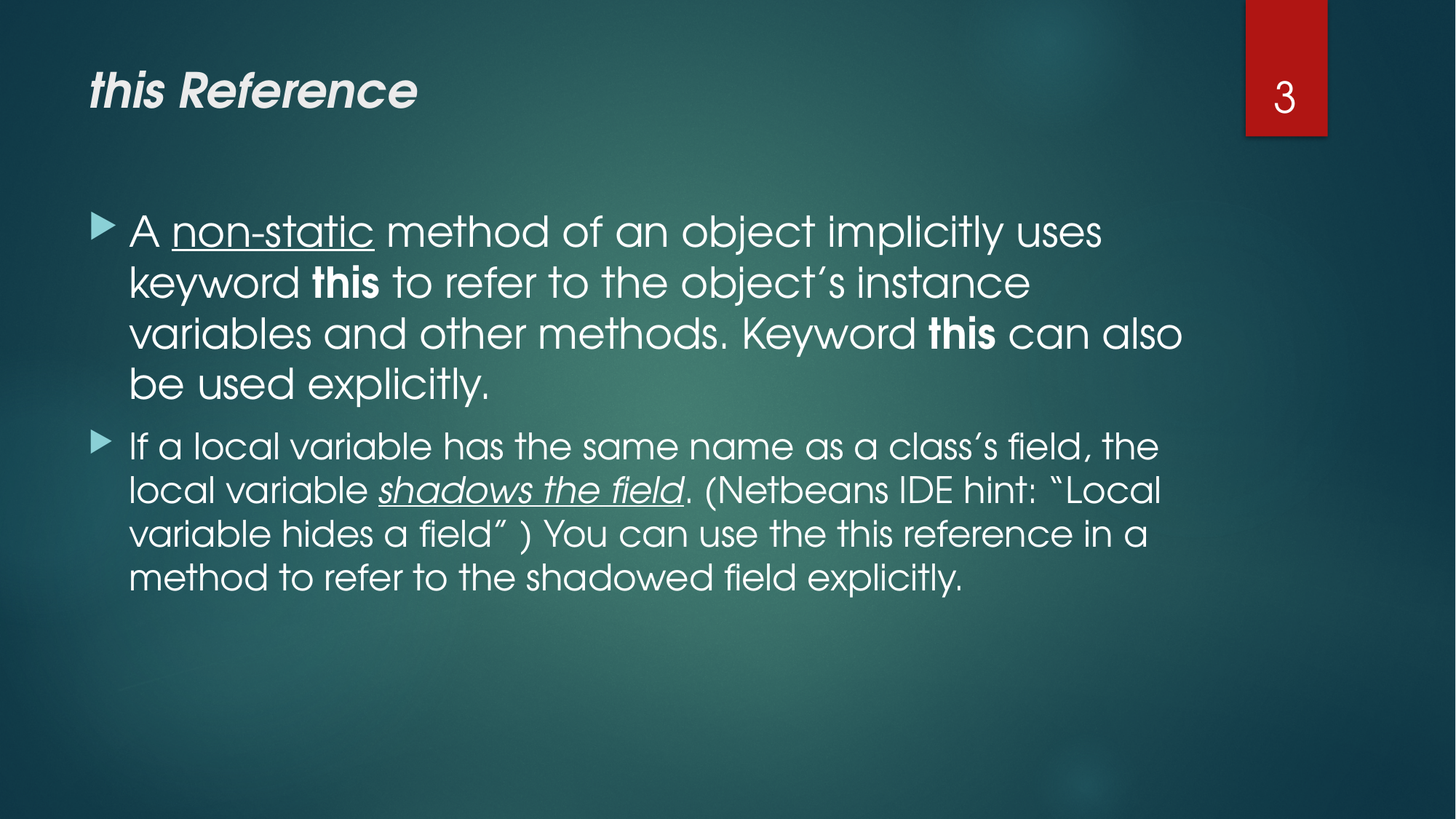

3
# this Reference
A non-static method of an object implicitly uses keyword this to refer to the object’s instance variables and other methods. Keyword this can also be used explicitly.
If a local variable has the same name as a class’s field, the local variable shadows the field. (Netbeans IDE hint: “Local variable hides a field” ) You can use the this reference in a method to refer to the shadowed field explicitly.